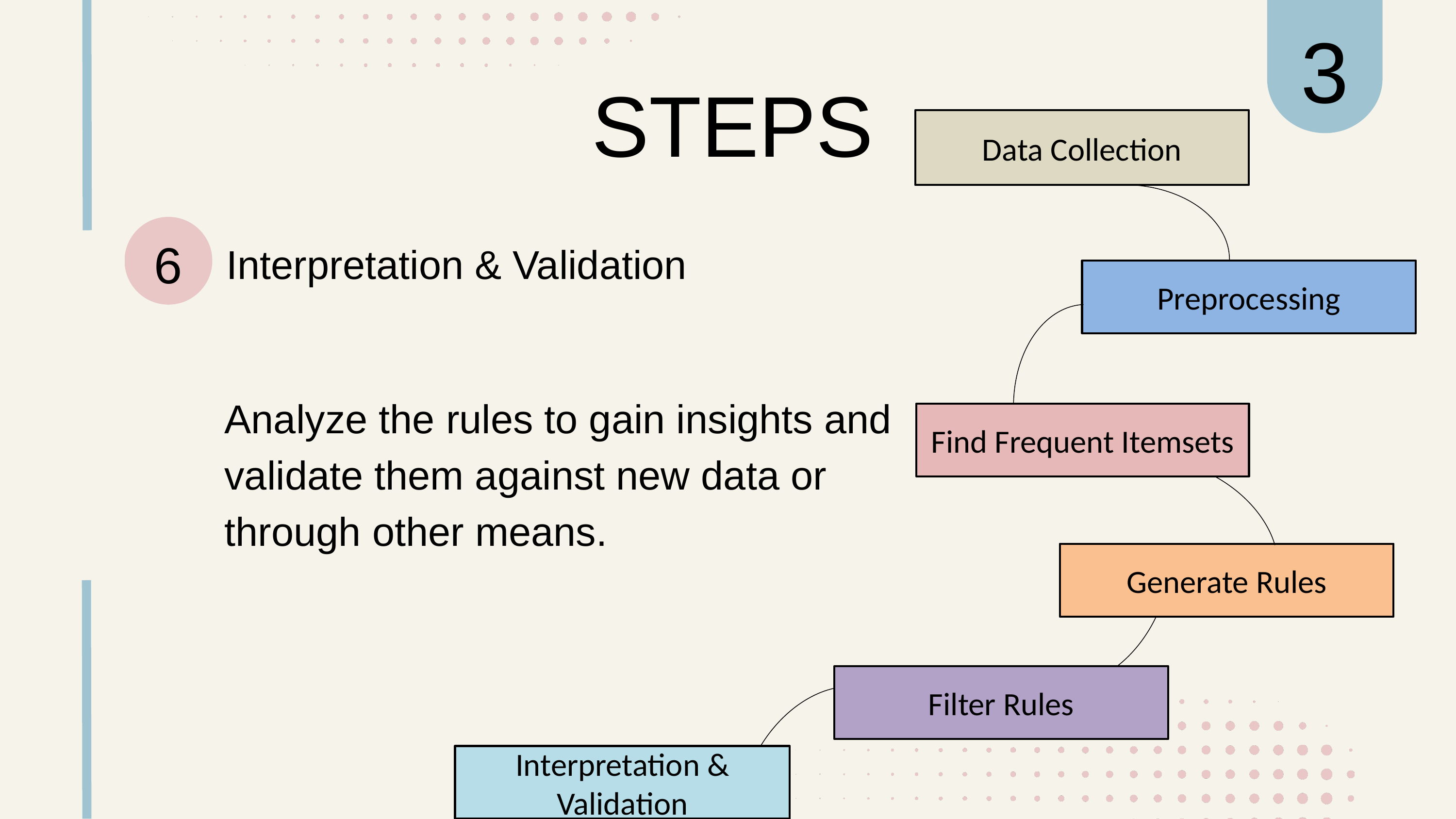

3

STEPS
Data Collection

6
Interpretation & Validation
Preprocessing

Analyze the rules to gain insights and validate them against new data or through other means.
Find Frequent Itemsets

Generate Rules

Filter Rules

Interpretation & Validation